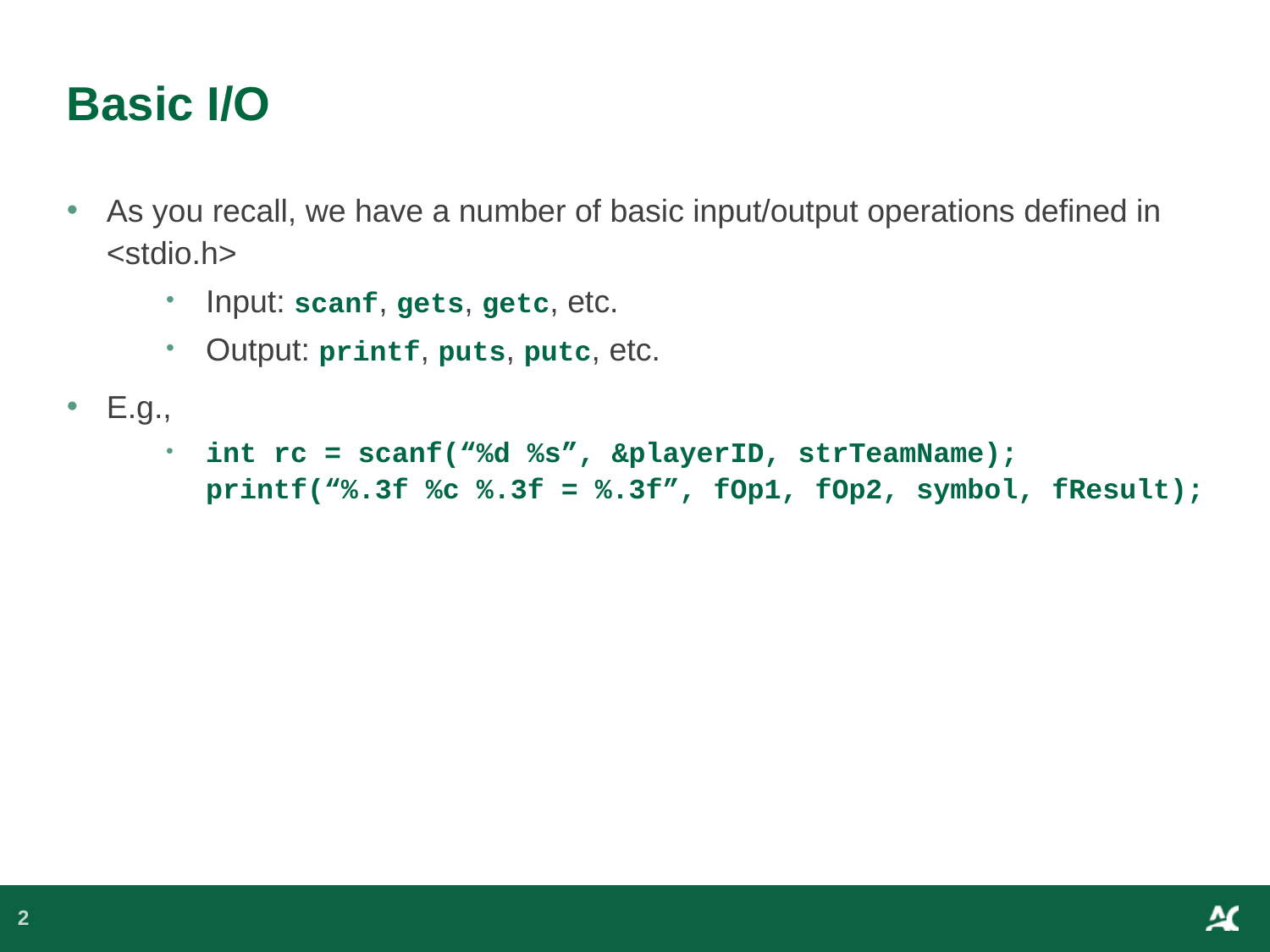

# Basic I/O
As you recall, we have a number of basic input/output operations defined in <stdio.h>
Input: scanf, gets, getc, etc.
Output: printf, puts, putc, etc.
E.g.,
int rc = scanf(“%d %s”, &playerID, strTeamName);
printf(“%.3f %c %.3f = %.3f”, fOp1, fOp2, symbol, fResult);

2